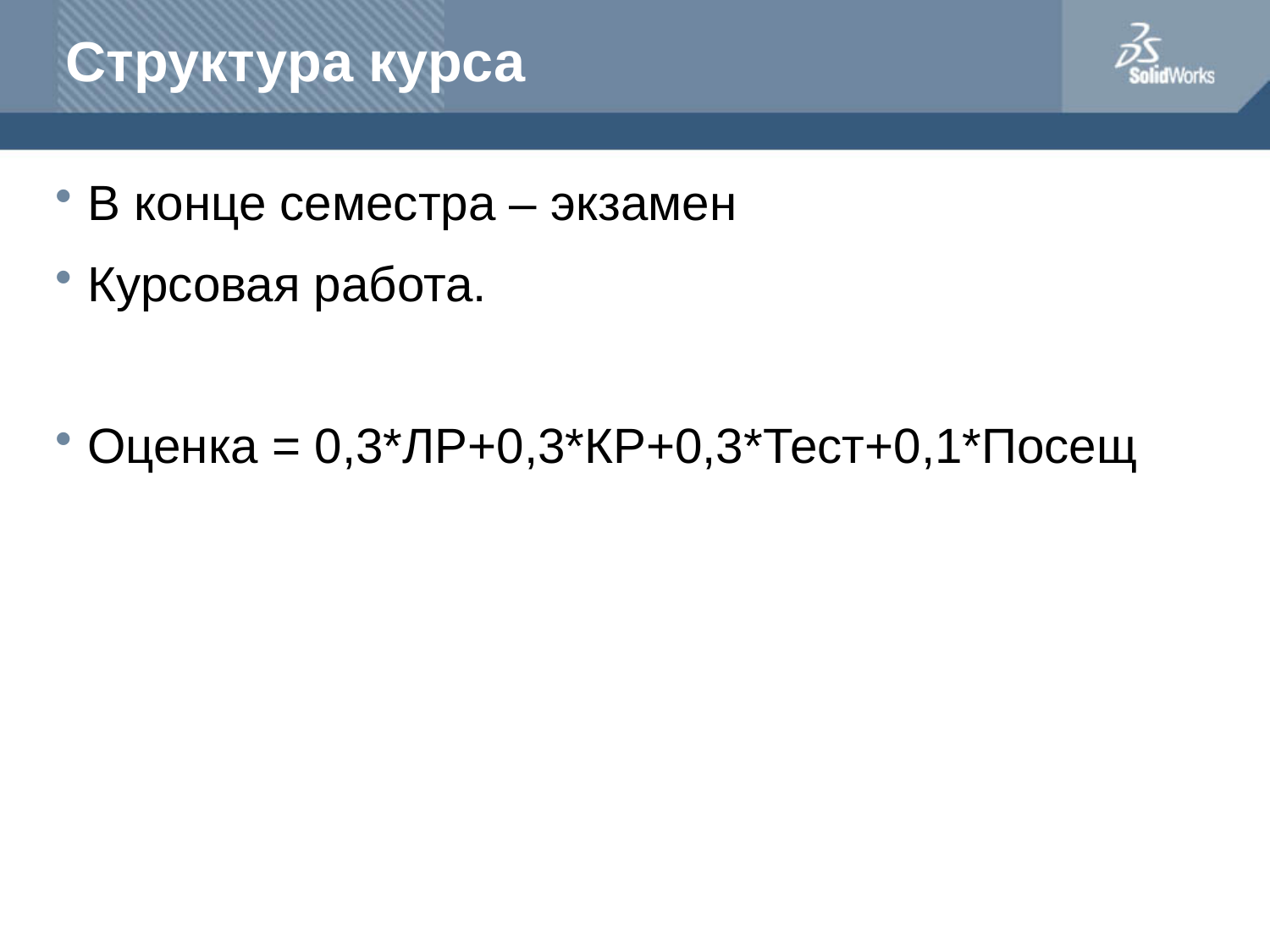

# Структура курса
В конце семестра – экзамен
Курсовая работа.

Оценка = 0,3*ЛР+0,3*КР+0,3*Тест+0,1*Посещ